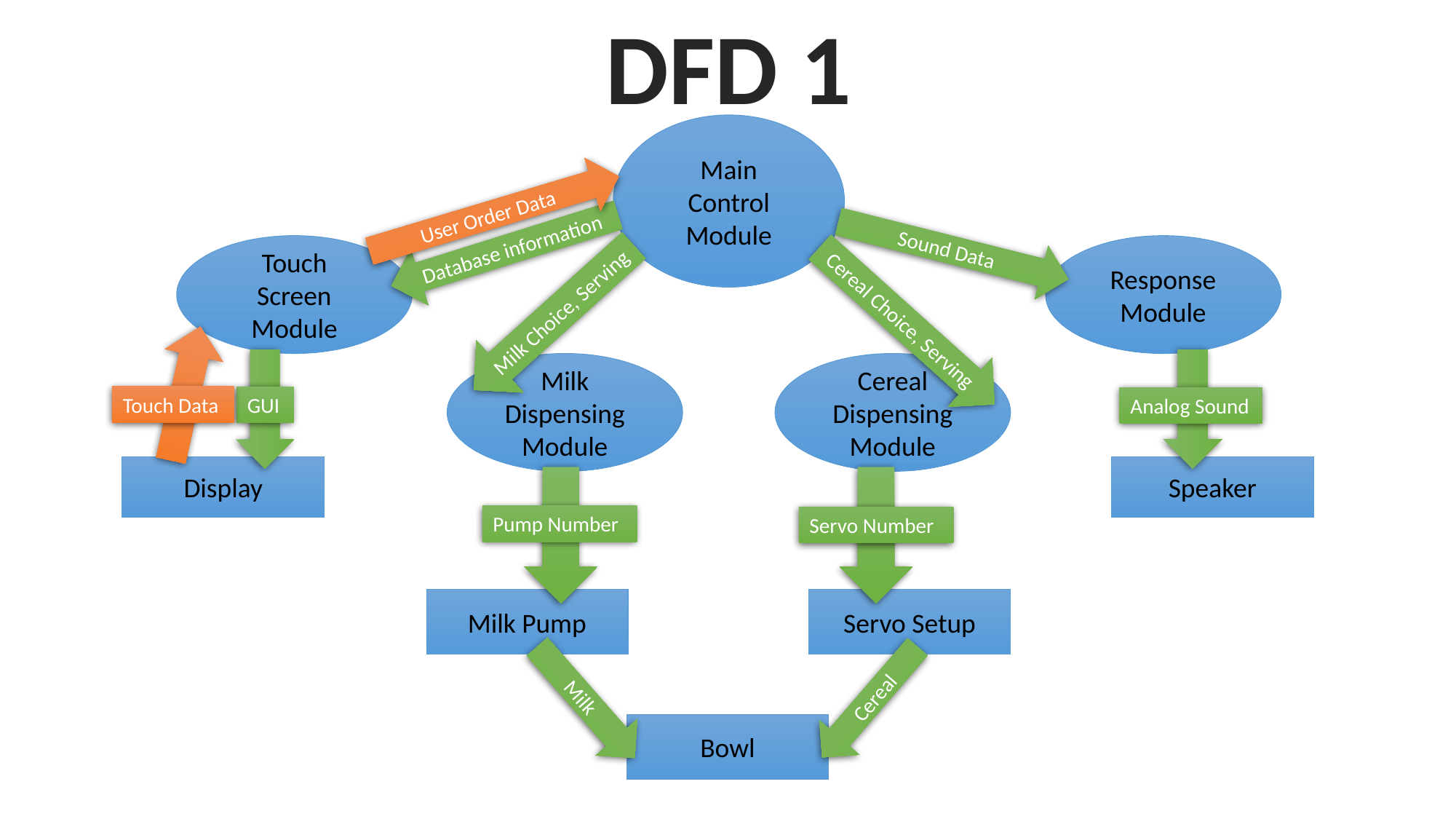

DFD 1
Main Control Module
User Order Data
Database information
Sound Data
Response Module
Touch Screen Module
Milk Choice, Serving
Cereal Choice, Serving

Milk Dispensing Module
Cereal Dispensing Module

Touch Data
GUI
Analog Sound
Display
Speaker

Pump Number

Servo Number
Milk Pump
Servo Setup
Milk
Cereal
Bowl